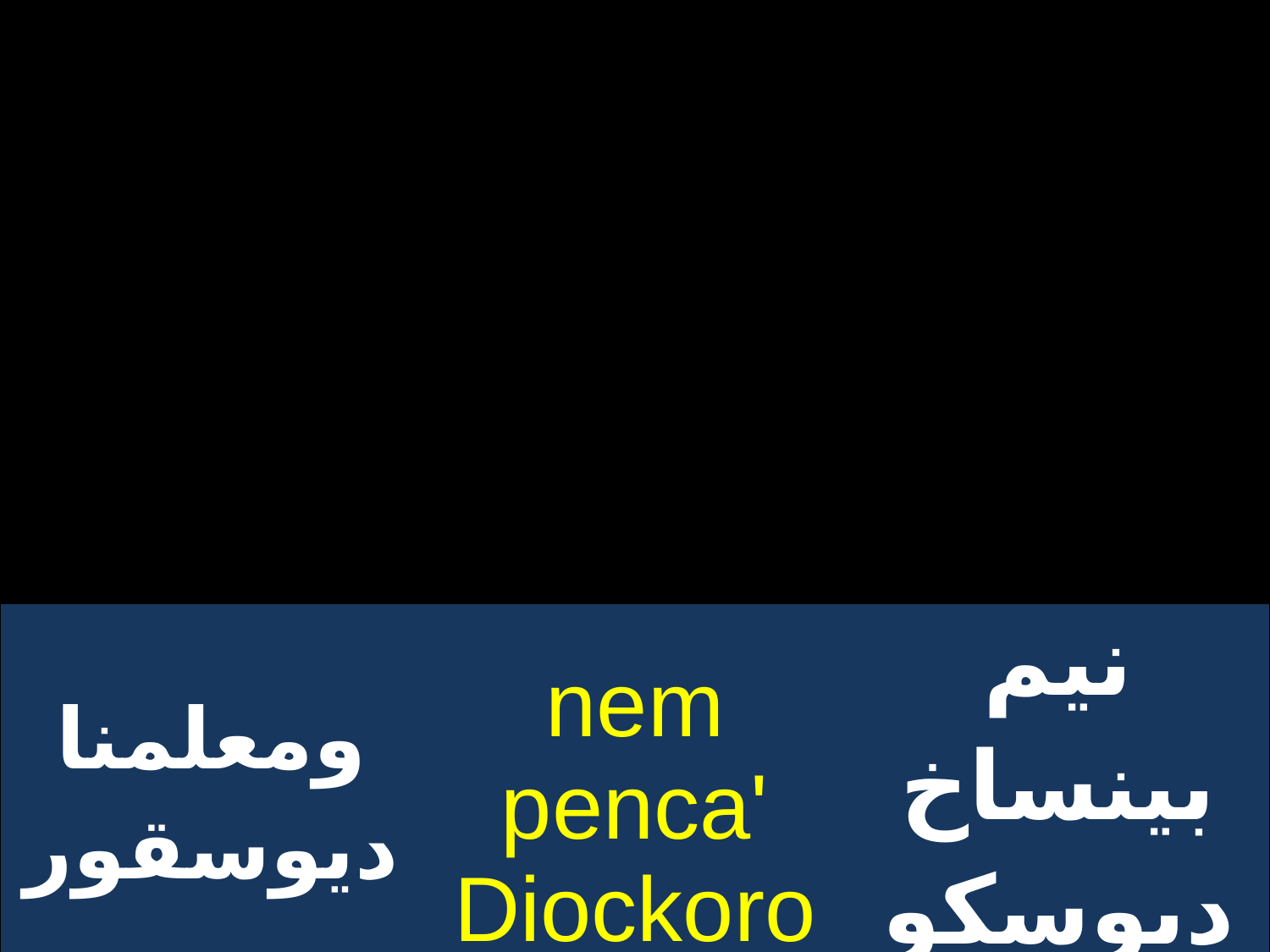

| ومعلمنا ديوسقوروس | nem penca' Diockoroc | نيم بينساخ ديوسكورس |
| --- | --- | --- |